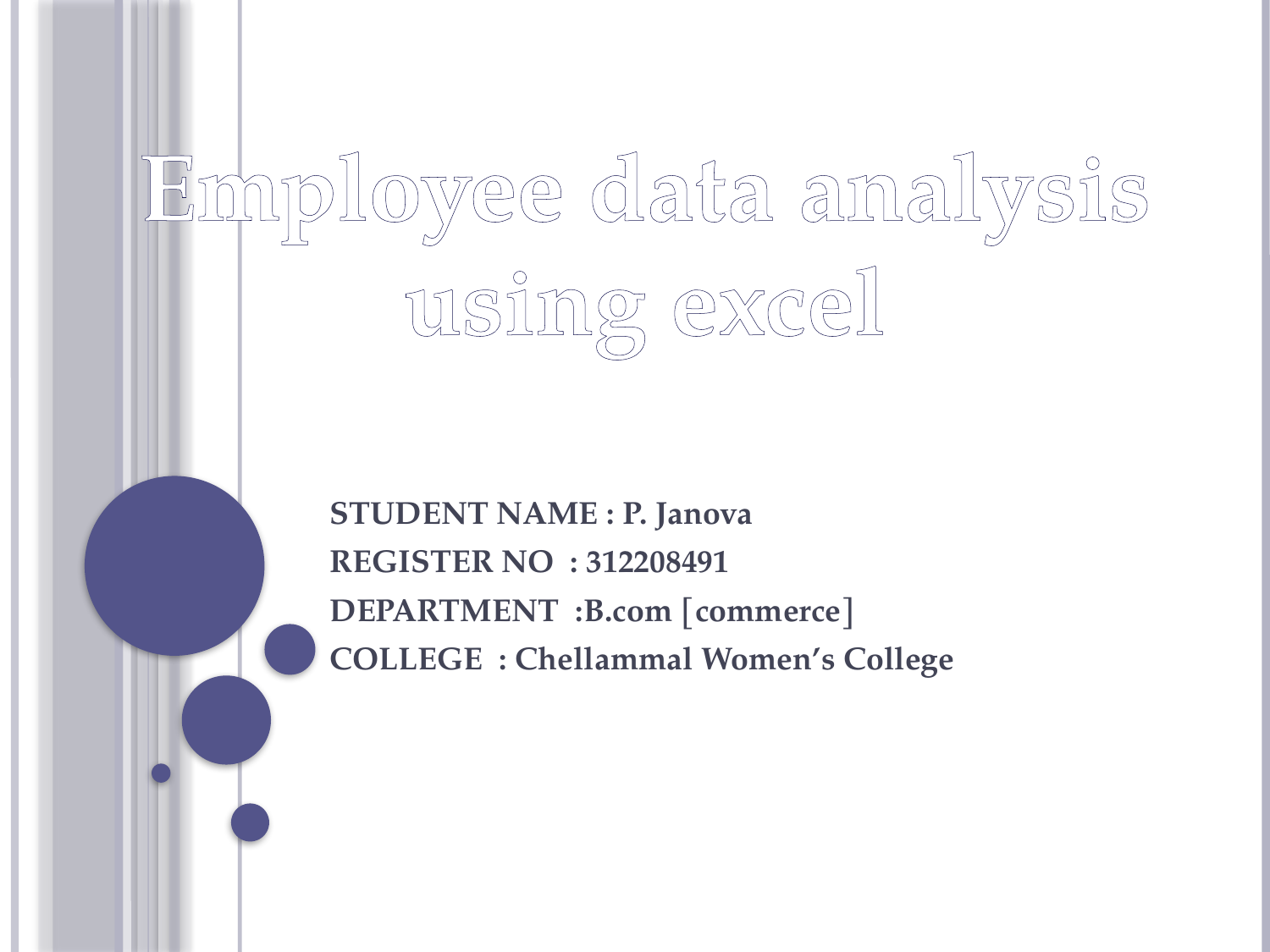

Employee data analysis using excel
STUDENT NAME : P. Janova
REGISTER NO  : 312208491
DEPARTMENT  :B.com [commerce]
COLLEGE  : Chellammal Women’s College